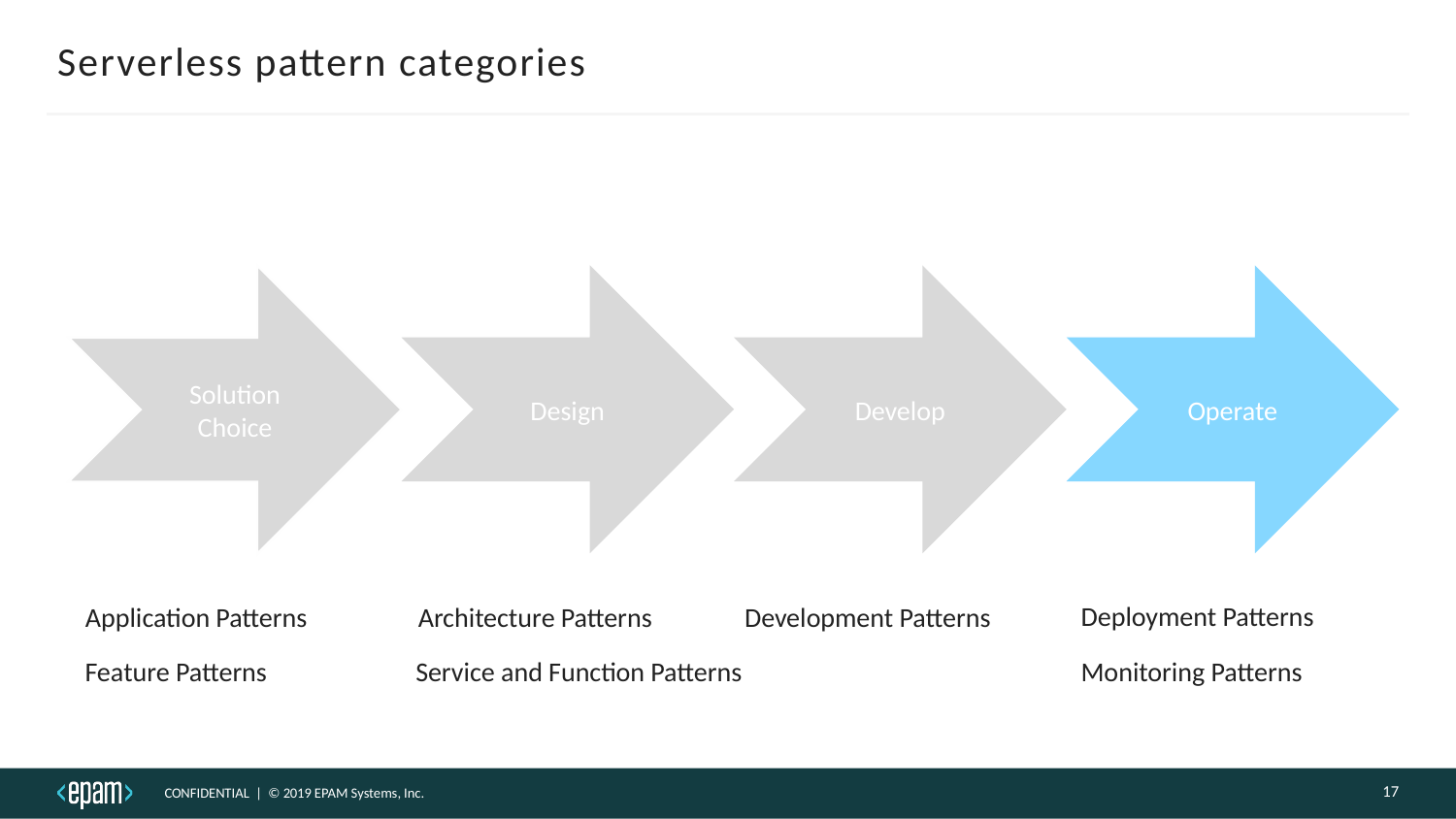

# Serverless pattern categories

Operate
Design
Develop
Solution Choice
Deployment Patterns
Application Patterns
Architecture Patterns
Development Patterns
Feature Patterns
Service and Function Patterns
Monitoring Patterns
17